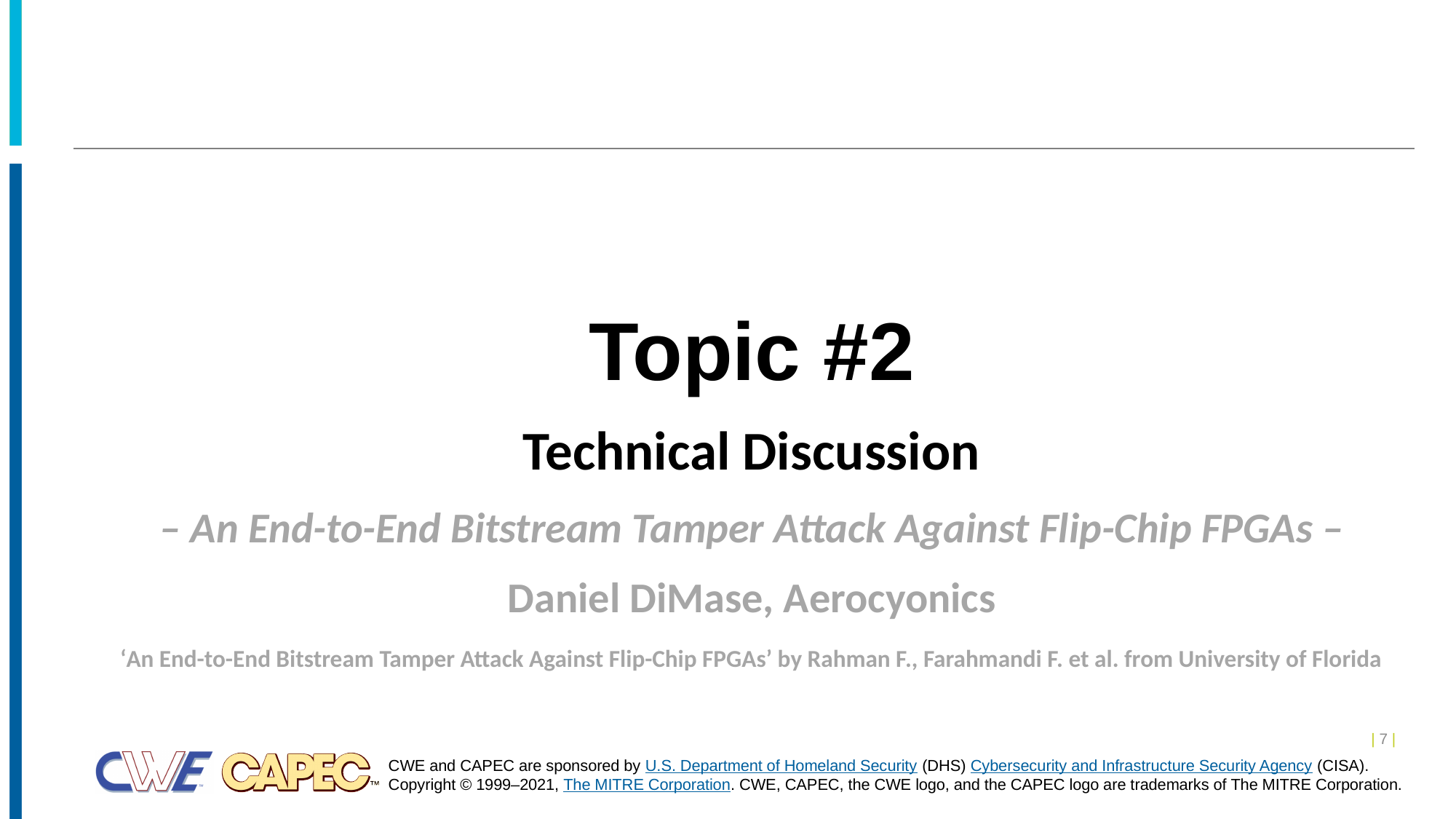

Topic #2
Technical Discussion
– An End-to-End Bitstream Tamper Attack Against Flip-Chip FPGAs –
Daniel DiMase, Aerocyonics
‘An End-to-End Bitstream Tamper Attack Against Flip-Chip FPGAs’ by Rahman F., Farahmandi F. et al. from University of Florida

| 7 |